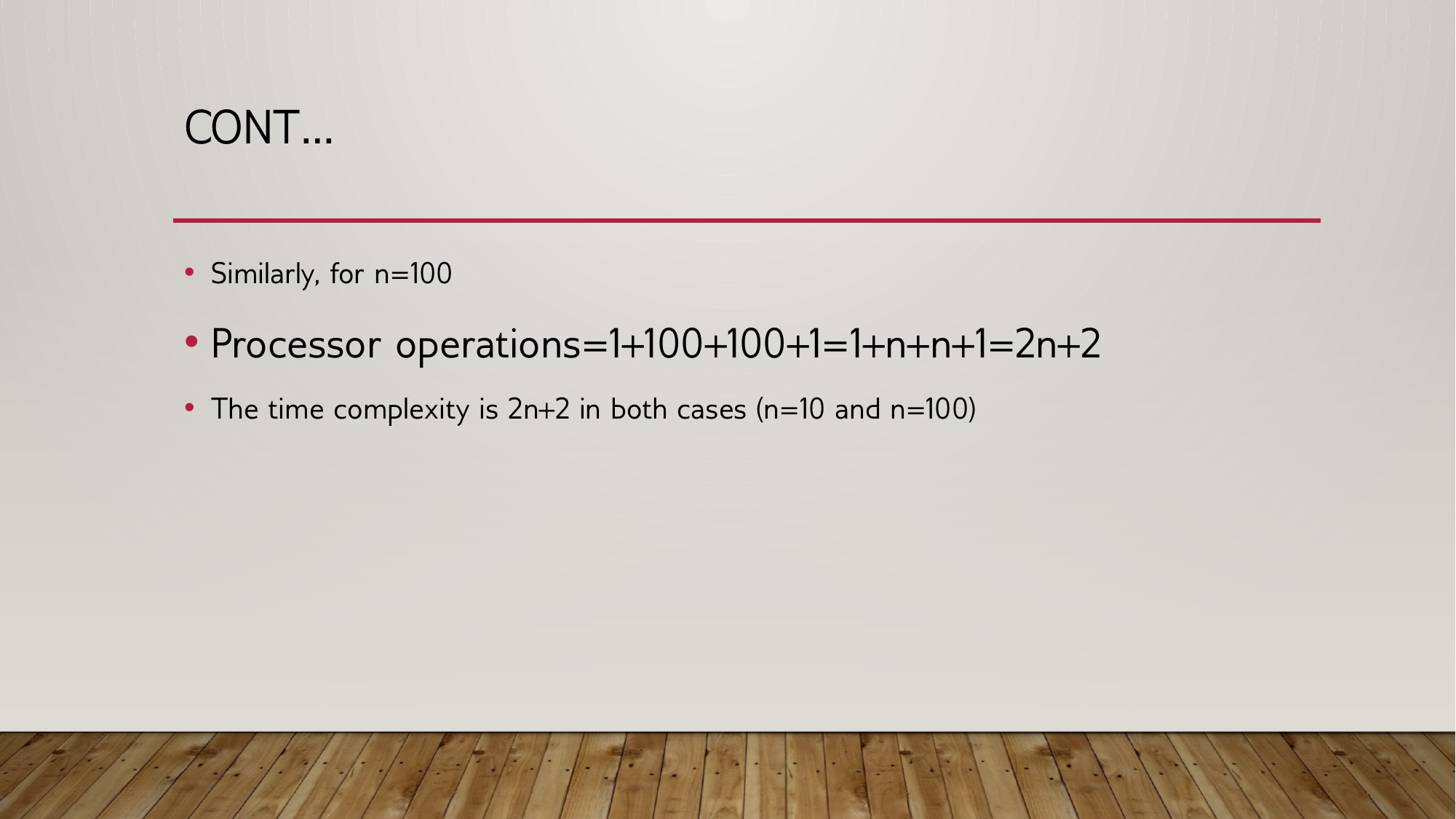

# Cont…
Similarly, for n=100
Processor operations=1+100+100+1=1+n+n+1=2n+2
The time complexity is 2n+2 in both cases (n=10 and n=100)